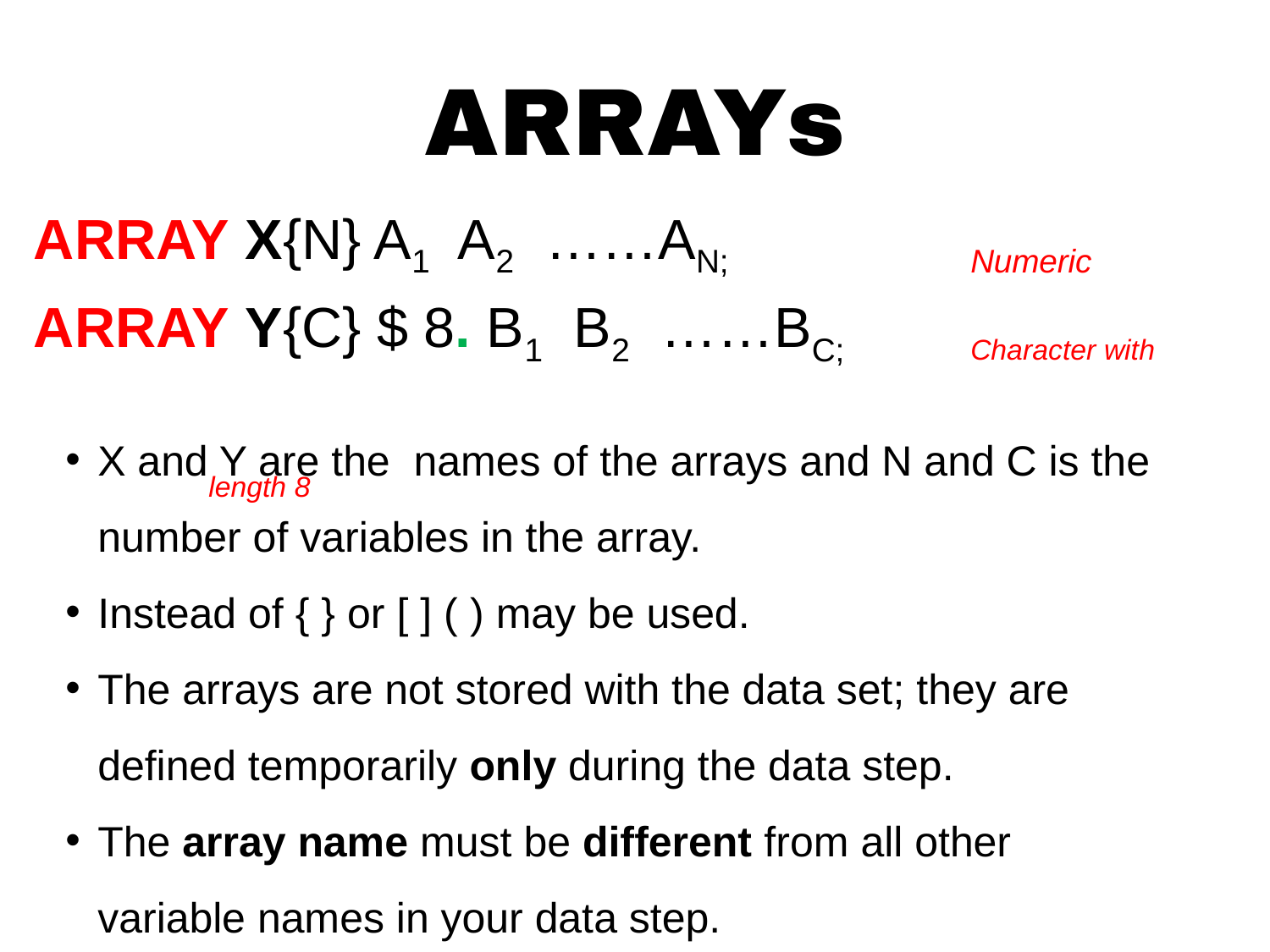

# ARRAYs
ARRAY X{N} A1  A2  ……AN;		Numeric
ARRAY Y{C} $ 8. B1  B2  ……BC;	Character with 									length 8

X and Y are the  names of the arrays and N and C is the number of variables in the array.
Instead of { } or [ ] ( ) may be used.
The arrays are not stored with the data set; they are defined temporarily only during the data step.
The array name must be different from all other variable names in your data step.